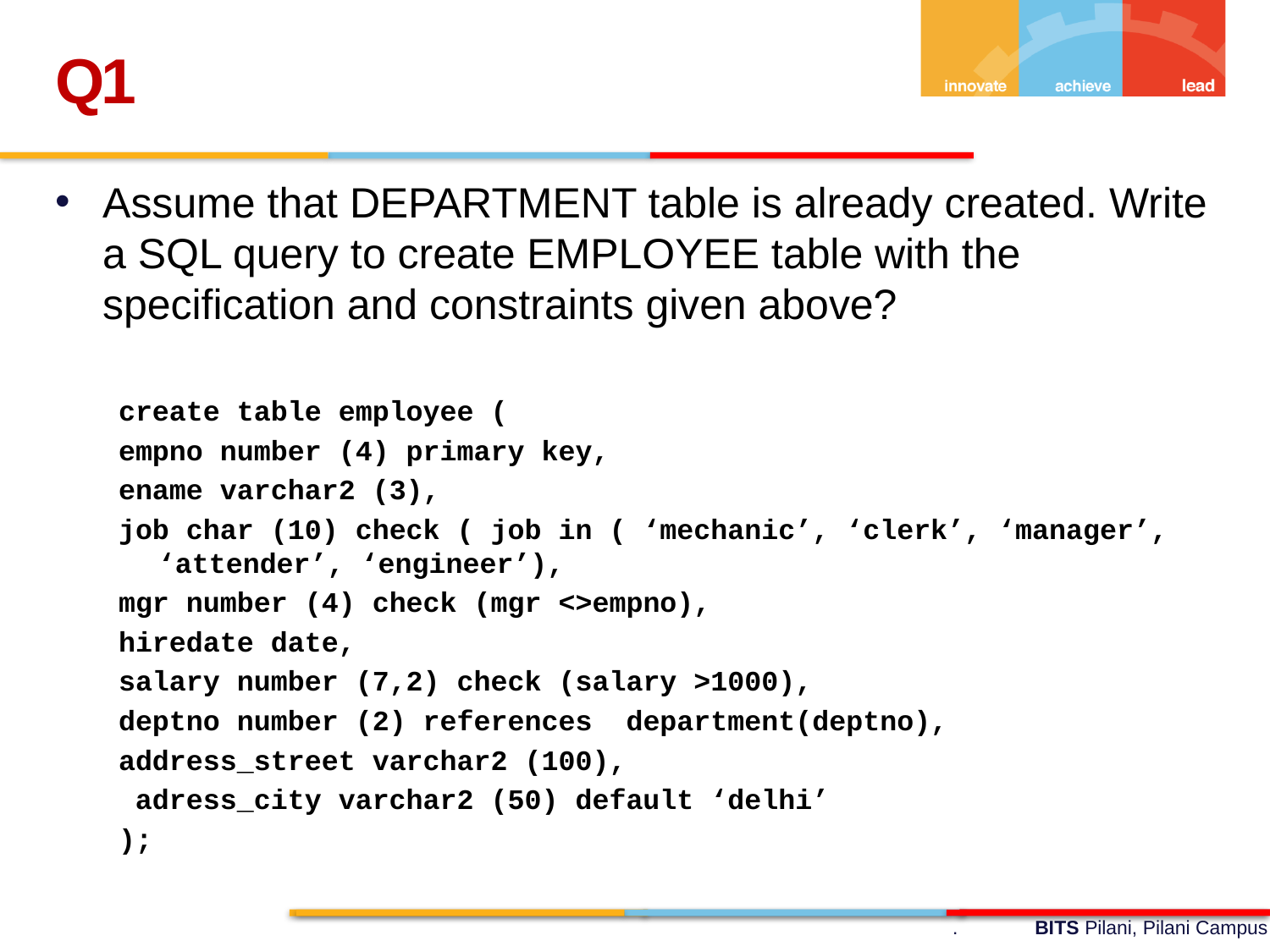

Q1
Assume that DEPARTMENT table is already created. Write a SQL query to create EMPLOYEE table with the specification and constraints given above?

create table employee (
empno number (4) primary key,
ename varchar2 (3),
job char (10) check ( job in ( ‘mechanic’, ‘clerk’, ‘manager’, ‘attender’, ‘engineer’),
mgr number (4) check (mgr <>empno),
hiredate date,
salary number (7,2) check (salary >1000),
deptno number (2) references  department(deptno),
address_street varchar2 (100),
 adress_city varchar2 (50) default ‘delhi’
);